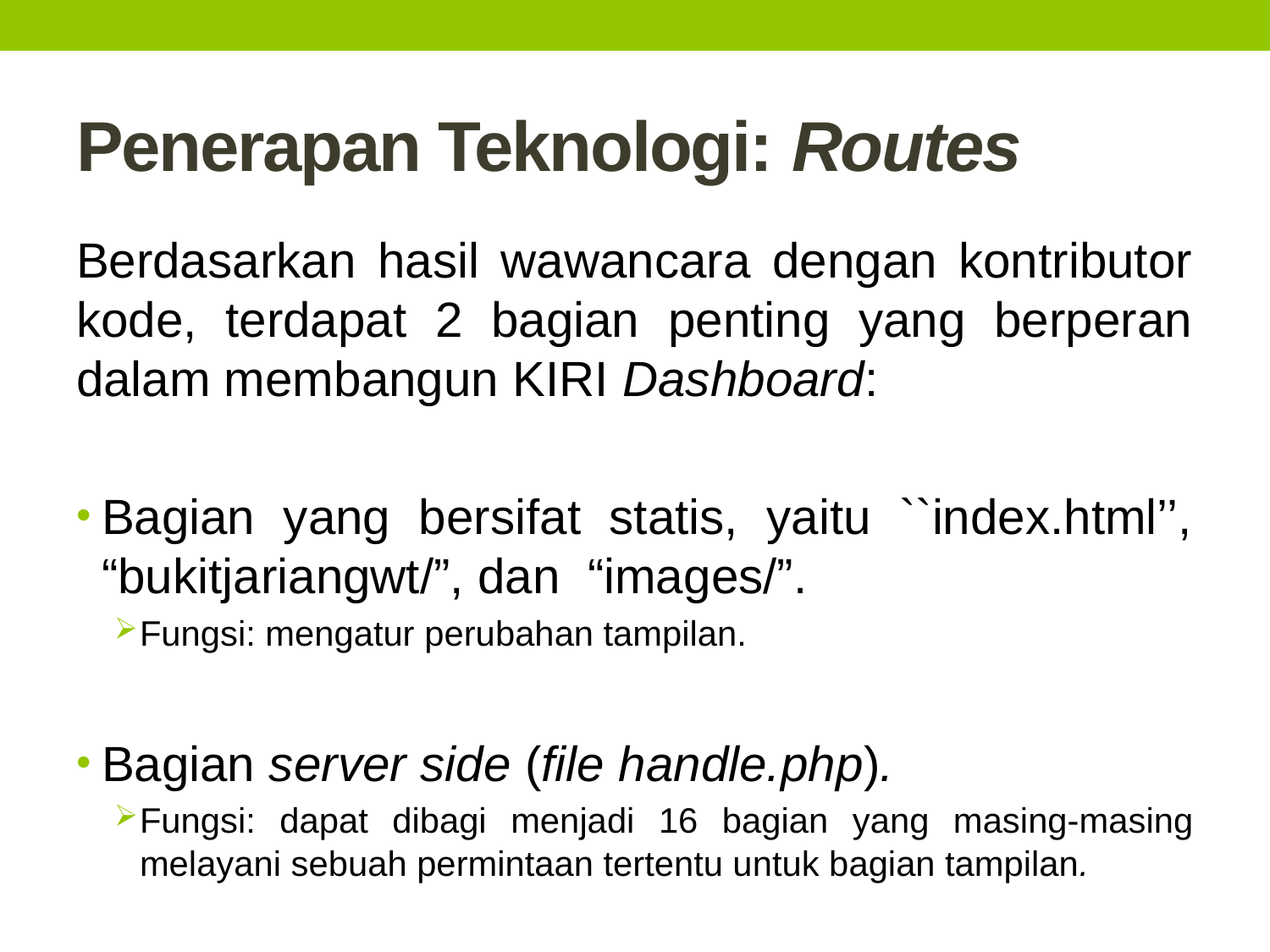

# Penerapan Teknologi: Routes
Berdasarkan hasil wawancara dengan kontributor kode, terdapat 2 bagian penting yang berperan dalam membangun KIRI Dashboard:

Bagian yang bersifat statis, yaitu ``index.html’’, “bukitjariangwt/”, dan  “images/”.
Fungsi: mengatur perubahan tampilan.

Bagian server side (file handle.php).
Fungsi: dapat dibagi menjadi 16 bagian yang masing-masing melayani sebuah permintaan tertentu untuk bagian tampilan.